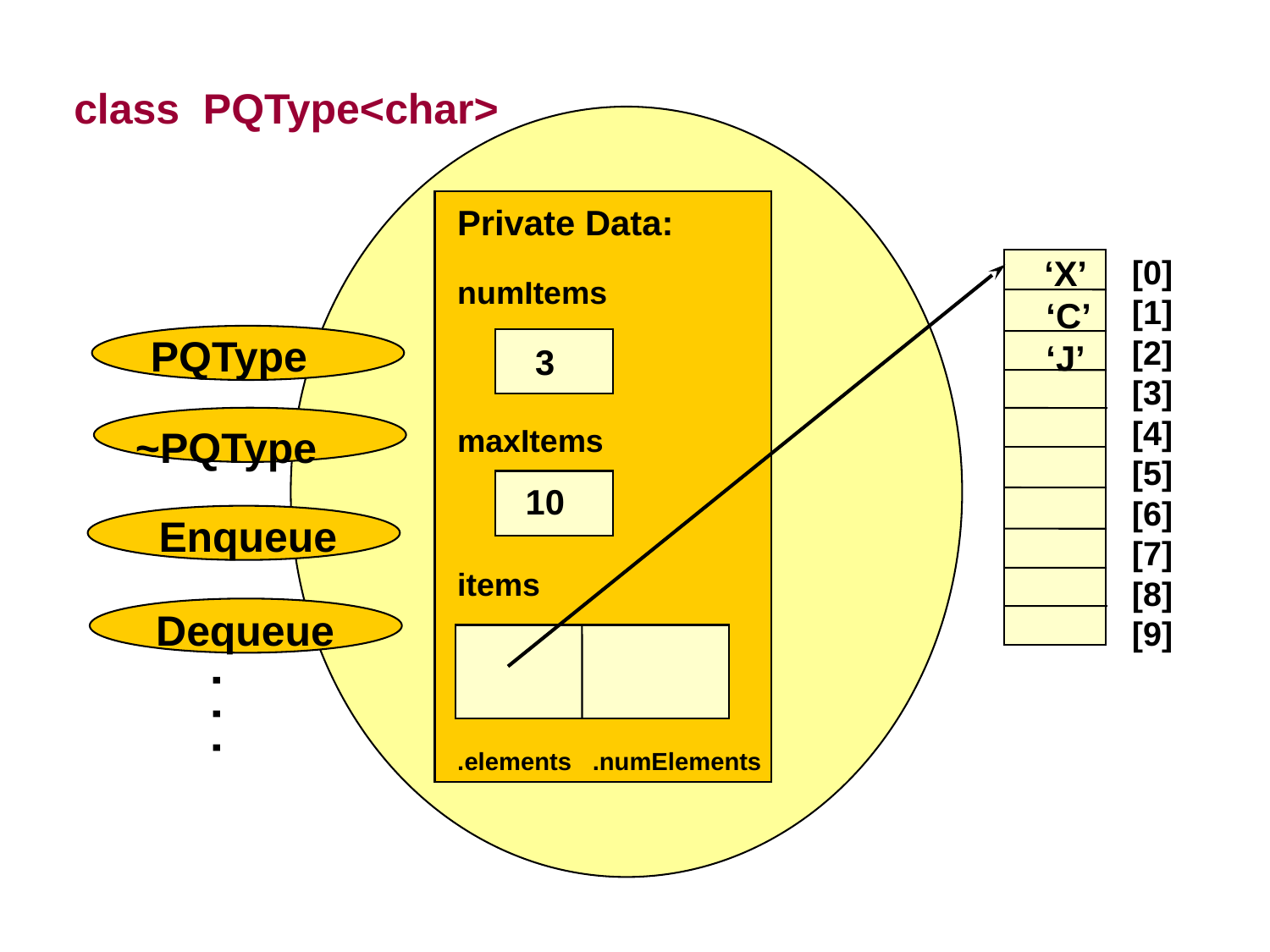

class  PQType<char>

Private Data:

numItems

        3

maxItems

       10

items

.elements   .numElements
                 [0]
                 [1]
                 [2]
                 [3]
                 [4]
                 [5]
                 [6]
                 [7]
                 [8]
                 [9]
     ‘X’
    ‘C’
    ‘J’

PQType

~PQType
Enqueue

Dequeue
      .
      .
      .